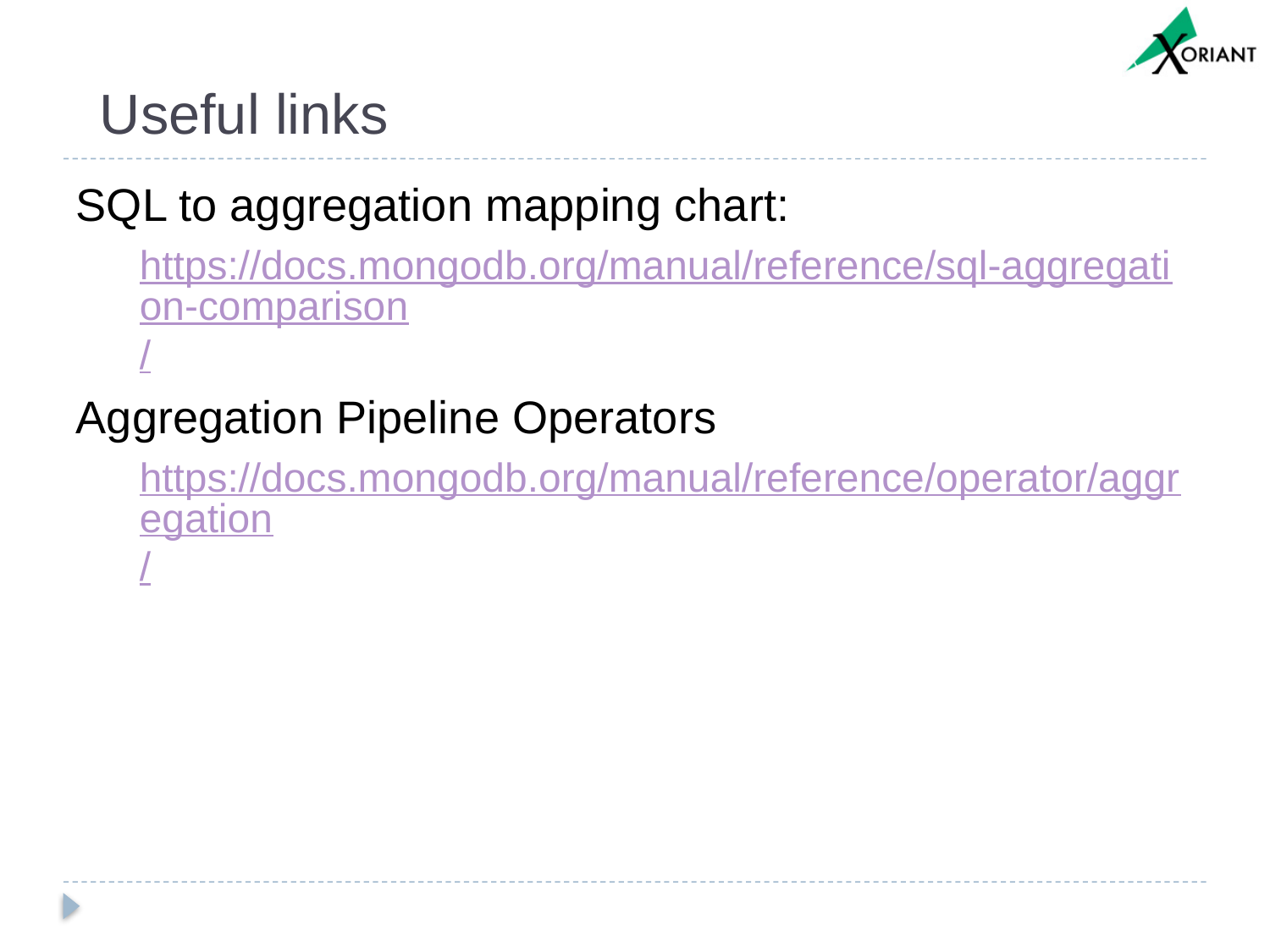

# Useful links
SQL to aggregation mapping chart:
https://docs.mongodb.org/manual/reference/sql-aggregation-comparison/
Aggregation Pipeline Operators
https://docs.mongodb.org/manual/reference/operator/aggregation/